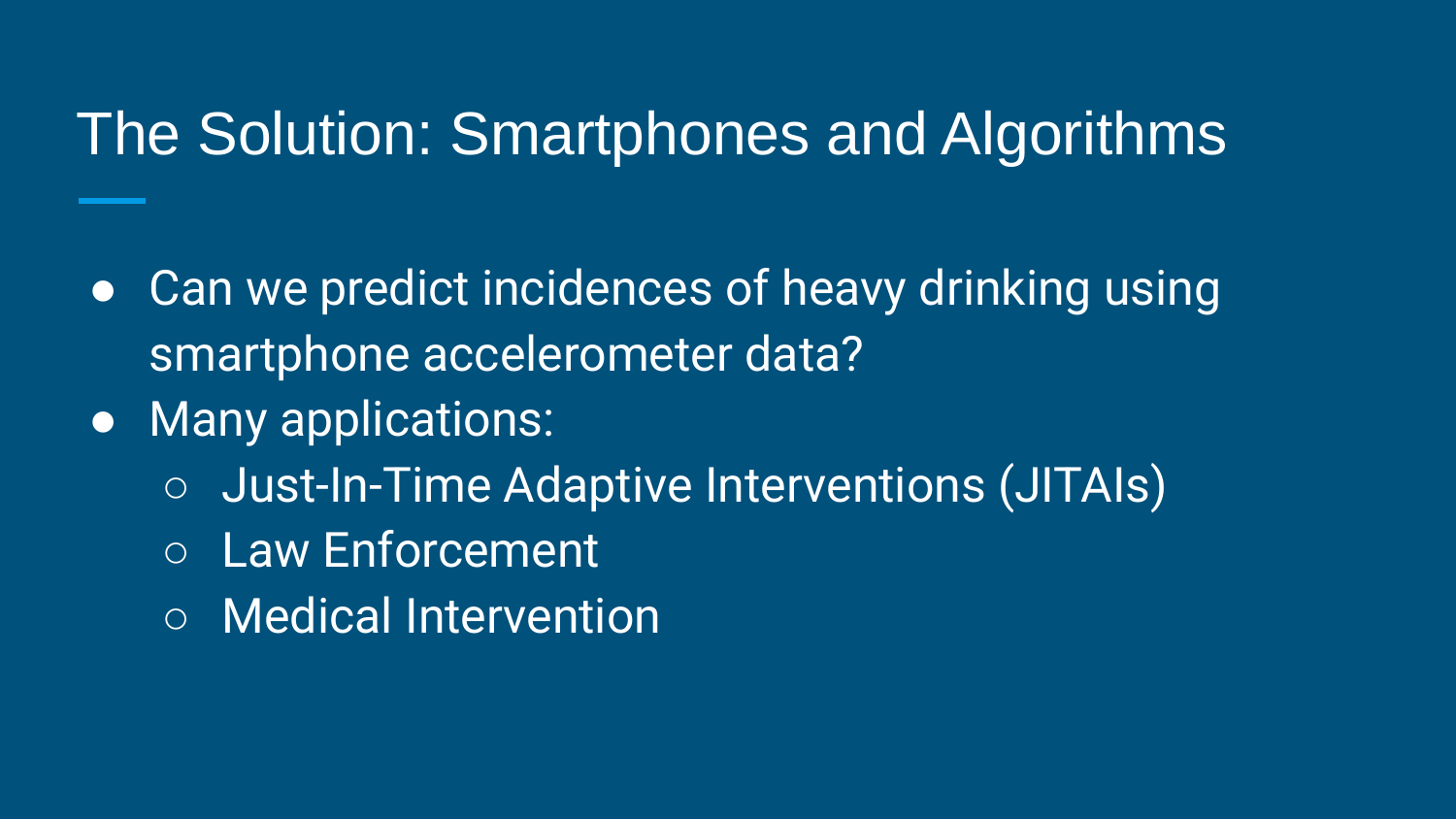

# The Solution: Smartphones and Algorithms
Can we predict incidences of heavy drinking using smartphone accelerometer data?
Many applications:
Just-In-Time Adaptive Interventions (JITAIs)
Law Enforcement
Medical Intervention